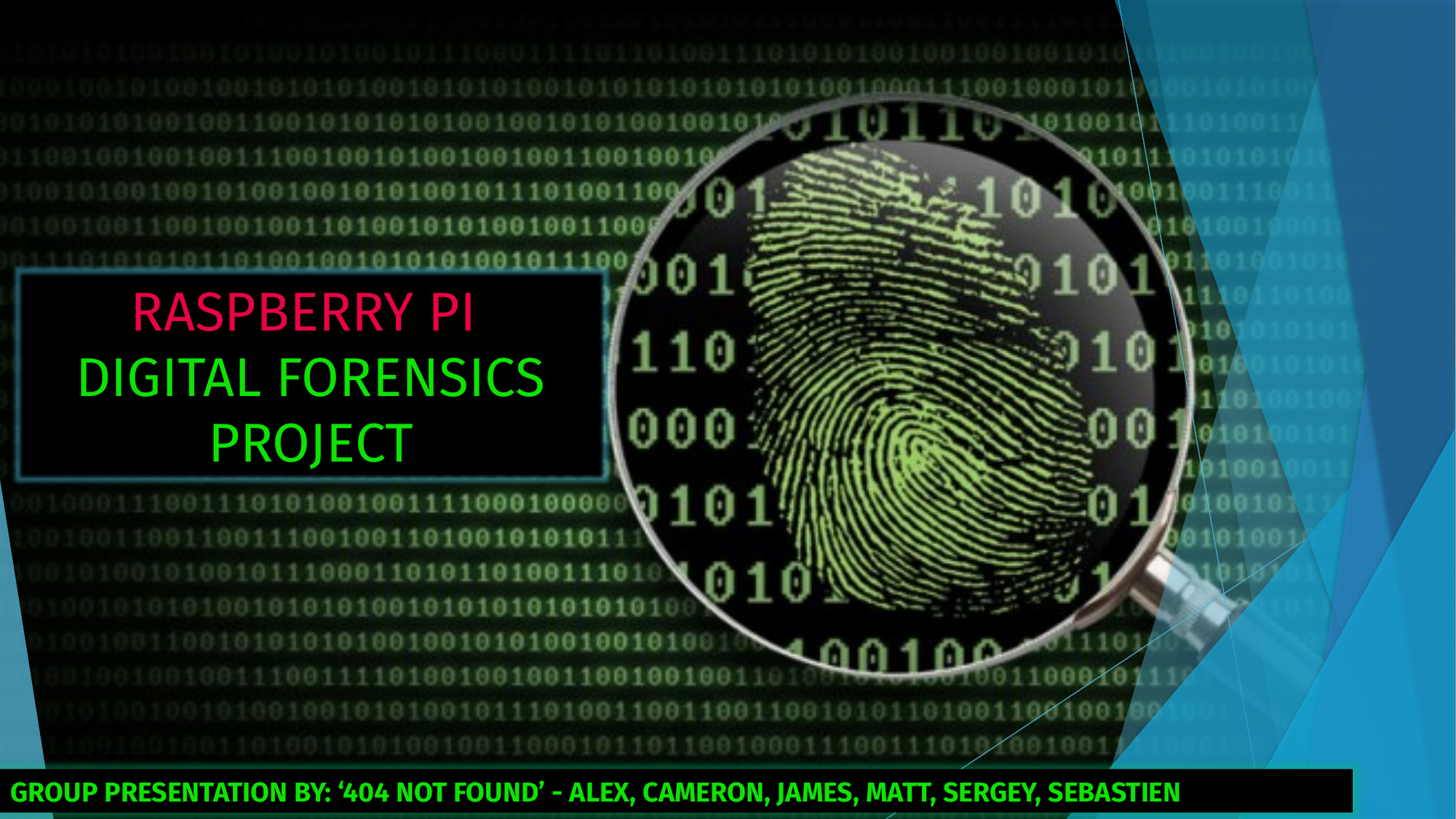

RASPBERRY PI
DIGITAL FORENSICS PROJECT
GROUP PRESENTATION BY: ‘404 NOT FOUND’ - ALEX, CAMERON, JAMES, MATT, SERGEY, SEBASTIEN